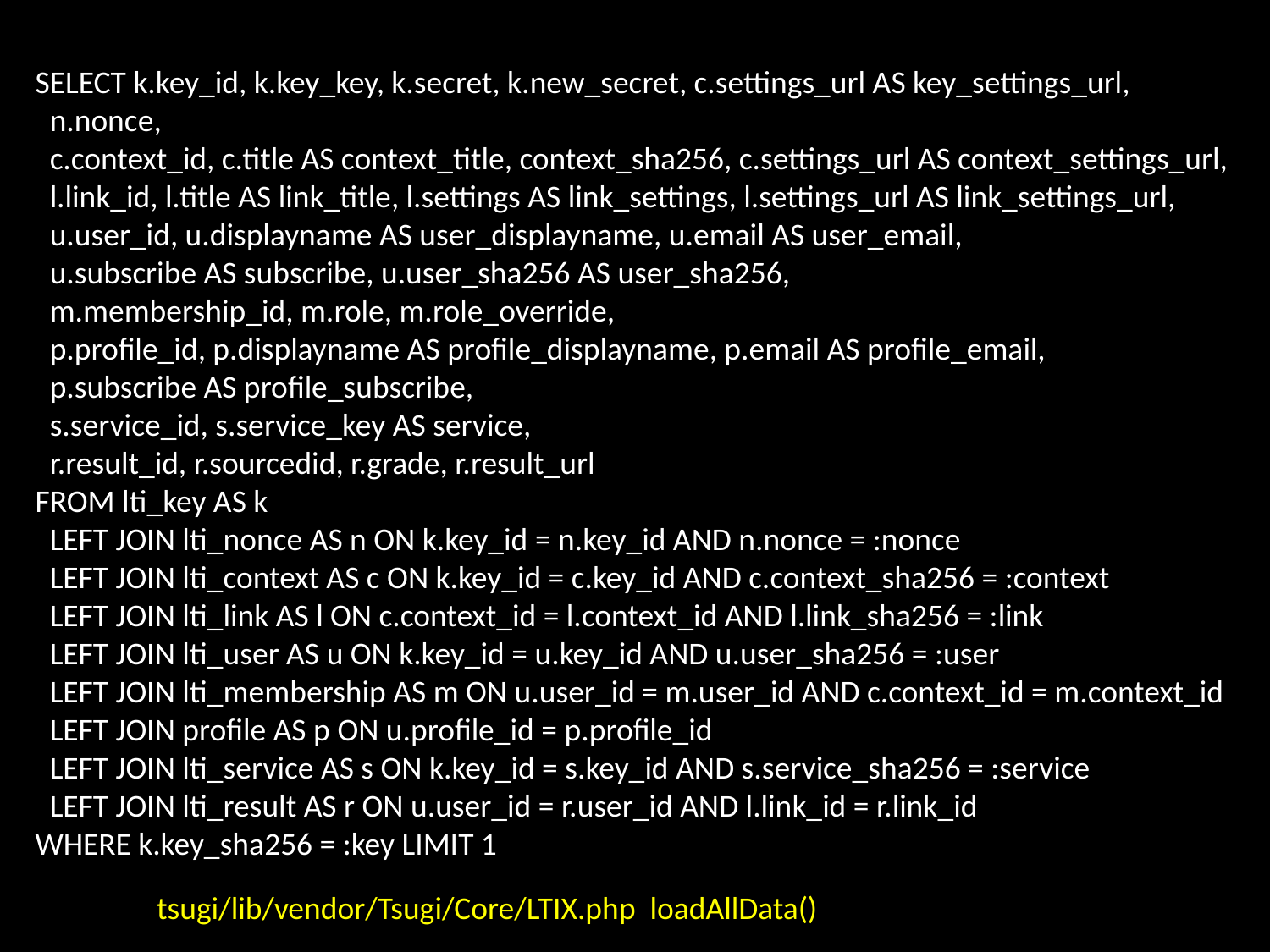

SELECT k.key_id, k.key_key, k.secret, k.new_secret, c.settings_url AS key_settings_url,
  n.nonce,
  c.context_id, c.title AS context_title, context_sha256, c.settings_url AS context_settings_url,
  l.link_id, l.title AS link_title, l.settings AS link_settings, l.settings_url AS link_settings_url,
  u.user_id, u.displayname AS user_displayname, u.email AS user_email,
  u.subscribe AS subscribe, u.user_sha256 AS user_sha256,
  m.membership_id, m.role, m.role_override,
  p.profile_id, p.displayname AS profile_displayname, p.email AS profile_email,
  p.subscribe AS profile_subscribe,
  s.service_id, s.service_key AS service,
  r.result_id, r.sourcedid, r.grade, r.result_url
FROM lti_key AS k
  LEFT JOIN lti_nonce AS n ON k.key_id = n.key_id AND n.nonce = :nonce
  LEFT JOIN lti_context AS c ON k.key_id = c.key_id AND c.context_sha256 = :context
  LEFT JOIN lti_link AS l ON c.context_id = l.context_id AND l.link_sha256 = :link
  LEFT JOIN lti_user AS u ON k.key_id = u.key_id AND u.user_sha256 = :user
  LEFT JOIN lti_membership AS m ON u.user_id = m.user_id AND c.context_id = m.context_id
  LEFT JOIN profile AS p ON u.profile_id = p.profile_id
  LEFT JOIN lti_service AS s ON k.key_id = s.key_id AND s.service_sha256 = :service
  LEFT JOIN lti_result AS r ON u.user_id = r.user_id AND l.link_id = r.link_id
WHERE k.key_sha256 = :key LIMIT 1
tsugi/lib/vendor/Tsugi/Core/LTIX.php  loadAllData()